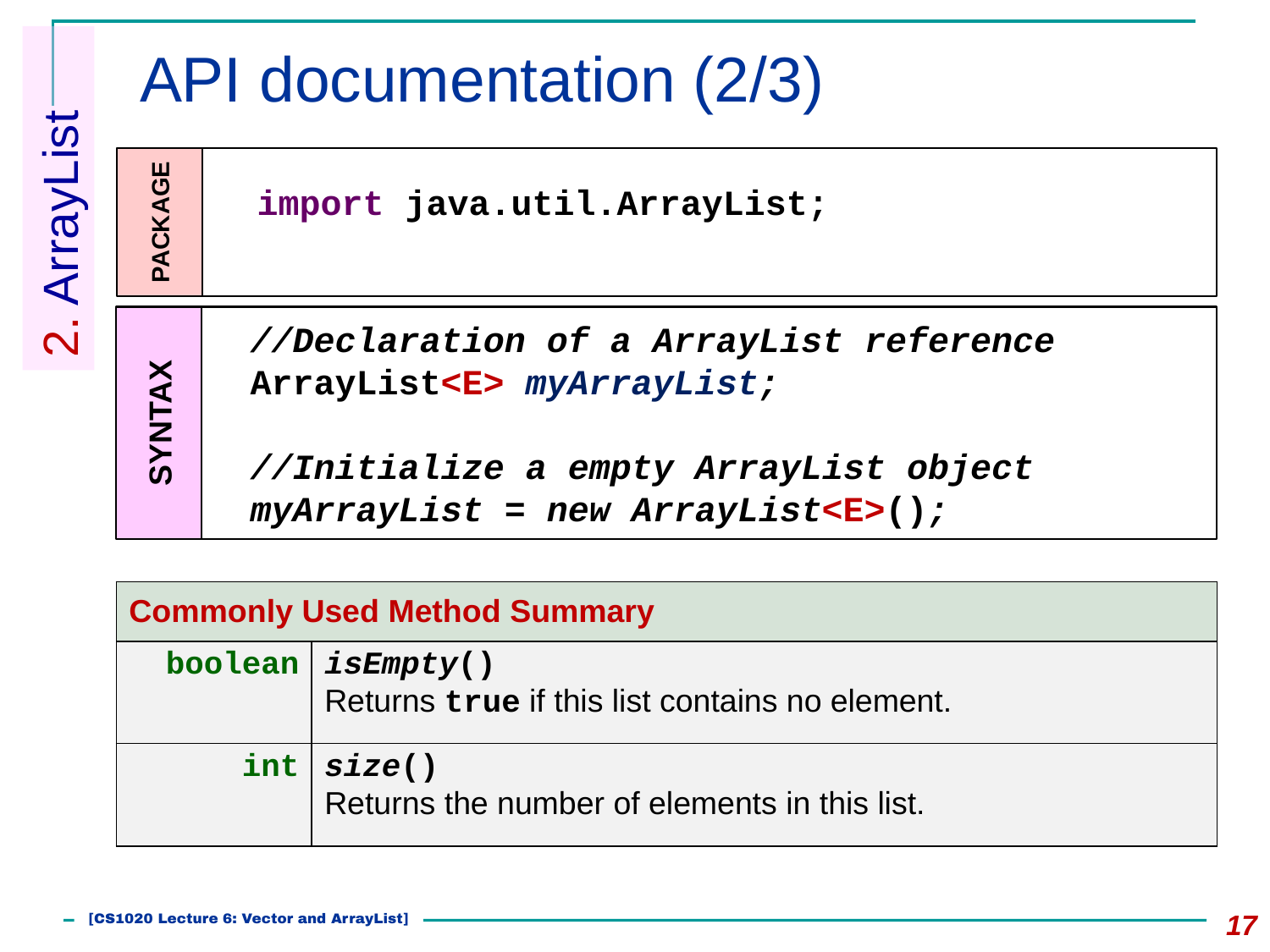

# API documentation (2/3)
PACKAGE

  import java.util.ArrayList;

2. ArrayList
SYNTAX

  //Declaration of a ArrayList reference
  ArrayList<E> myArrayList;

  //Initialize a empty ArrayList object
  myArrayList = new ArrayList<E>();

| Commonly Used Method Summary |  |
| --- | --- |
| boolean | isEmpty() Returns true if this list contains no element. |
| int | size() Returns the number of elements in this list. |
17
[CS1020 Lecture 6: Vector and ArrayList]